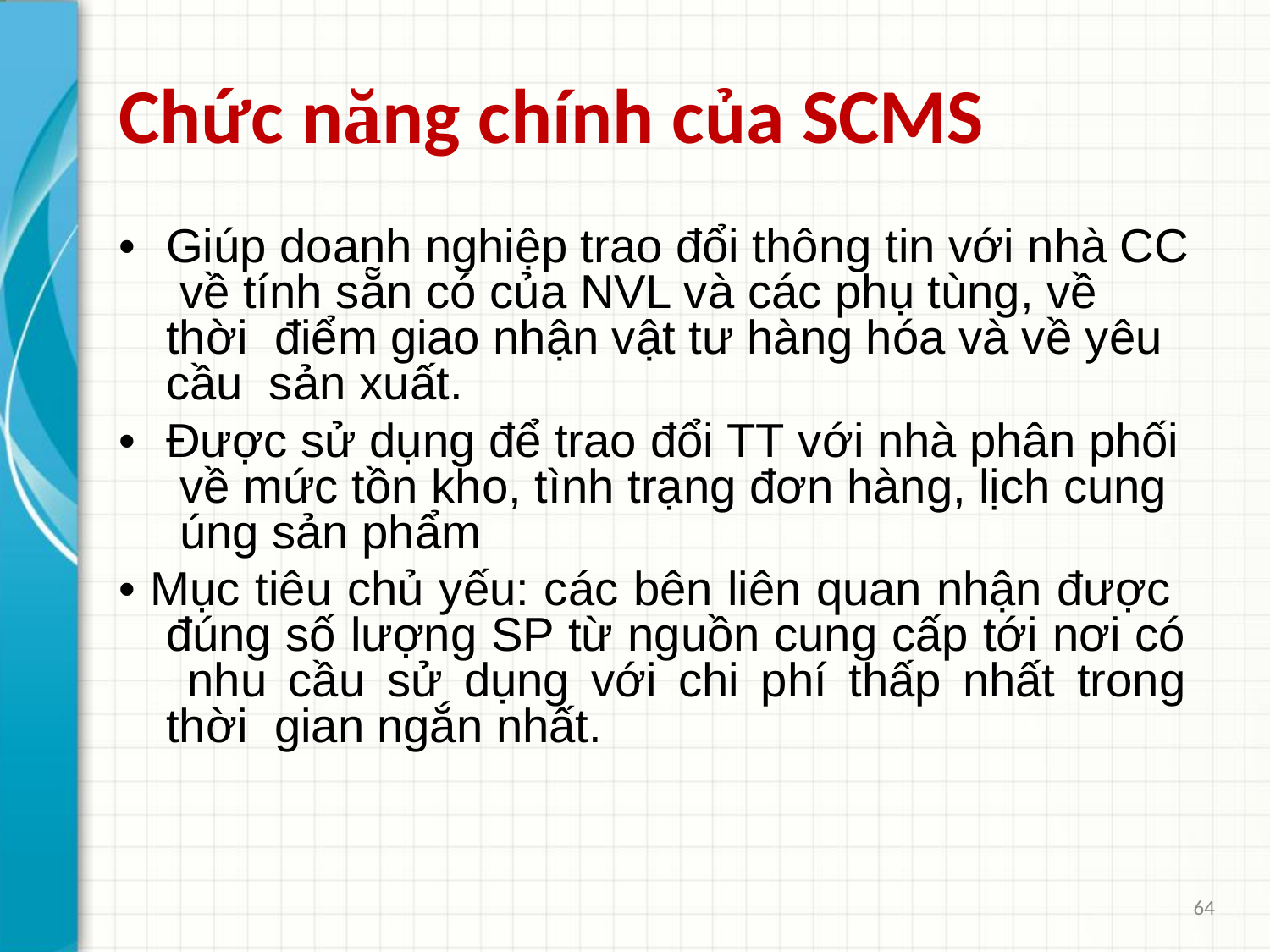

# Chức năng chính của SCMS
•	Giúp doanh nghiệp trao đổi thông tin với nhà CC  về tính sẵn có của NVL và các phụ tùng, về thời  điểm giao nhận vật tư hàng hóa và về yêu cầu  sản xuất.
•	Được sử dụng để trao đổi TT với nhà phân phối  về mức tồn kho, tình trạng đơn hàng, lịch cung  úng sản phẩm
• Mục tiêu chủ yếu: các bên liên quan nhận được  đúng số lượng SP từ nguồn cung cấp tới nơi có  nhu cầu sử dụng với chi phí thấp nhất trong thời  gian ngắn nhất.

64